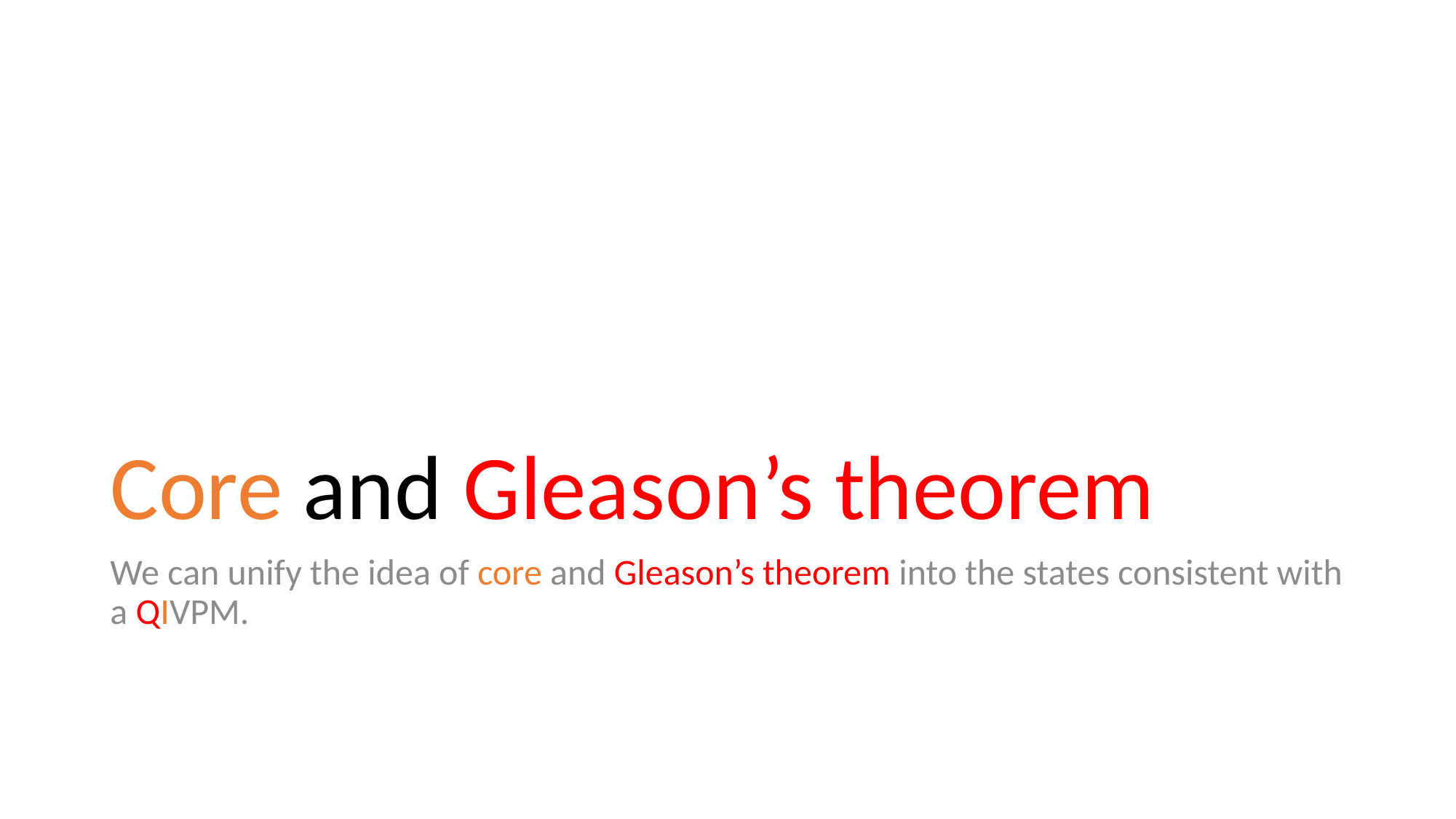

# Core and Gleason’s theorem
We can unify the idea of core and Gleason’s theorem into the states consistent with a QIVPM.